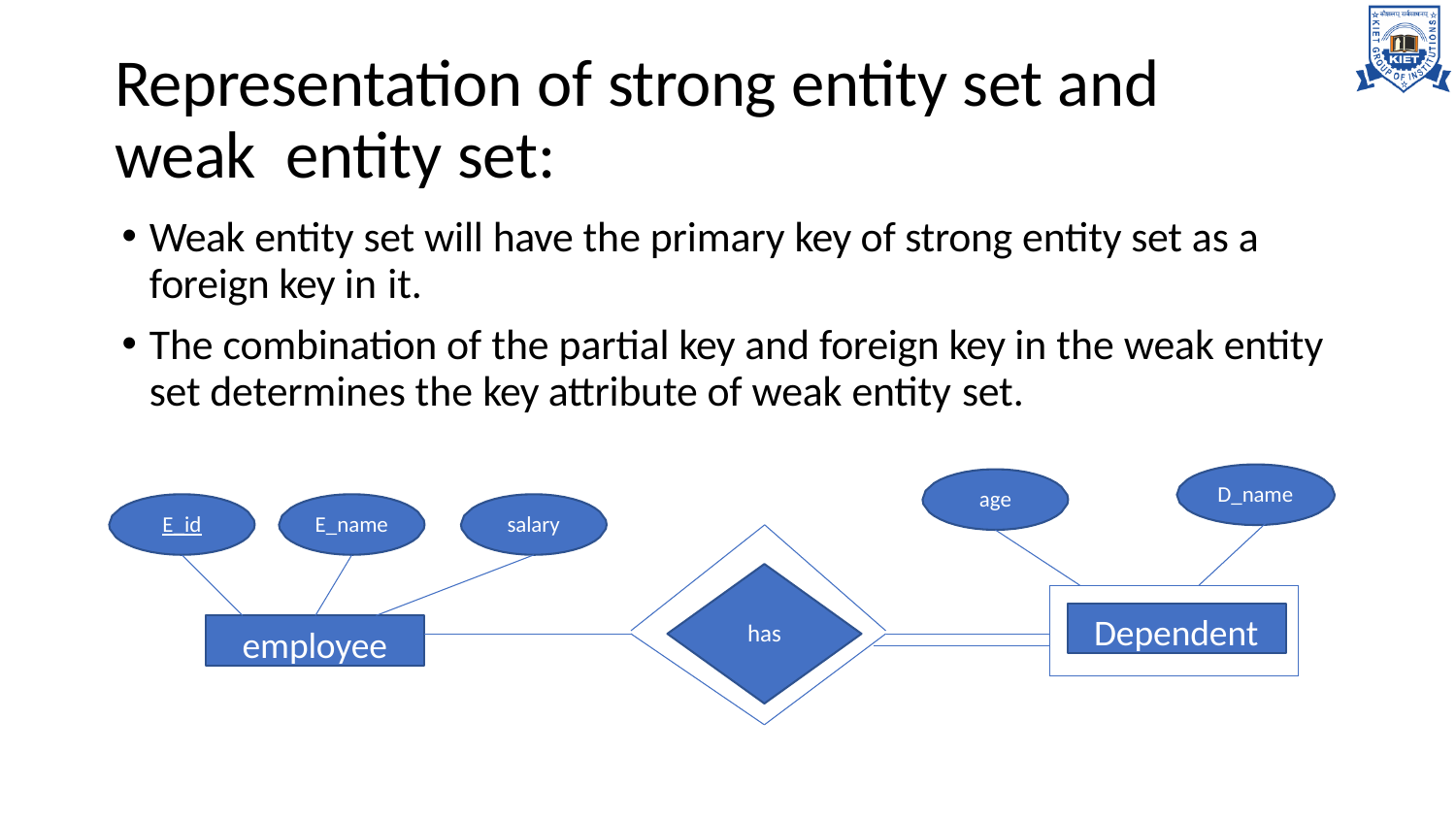

# Representation of strong entity set and weak  entity set:
Weak entity set will have the primary key of strong entity set as a  foreign key in it.
The combination of the partial key and foreign key in the weak entity  set determines the key attribute of weak entity set.

D_name
age

E_id
E_name
salary

Dependent
employee
has